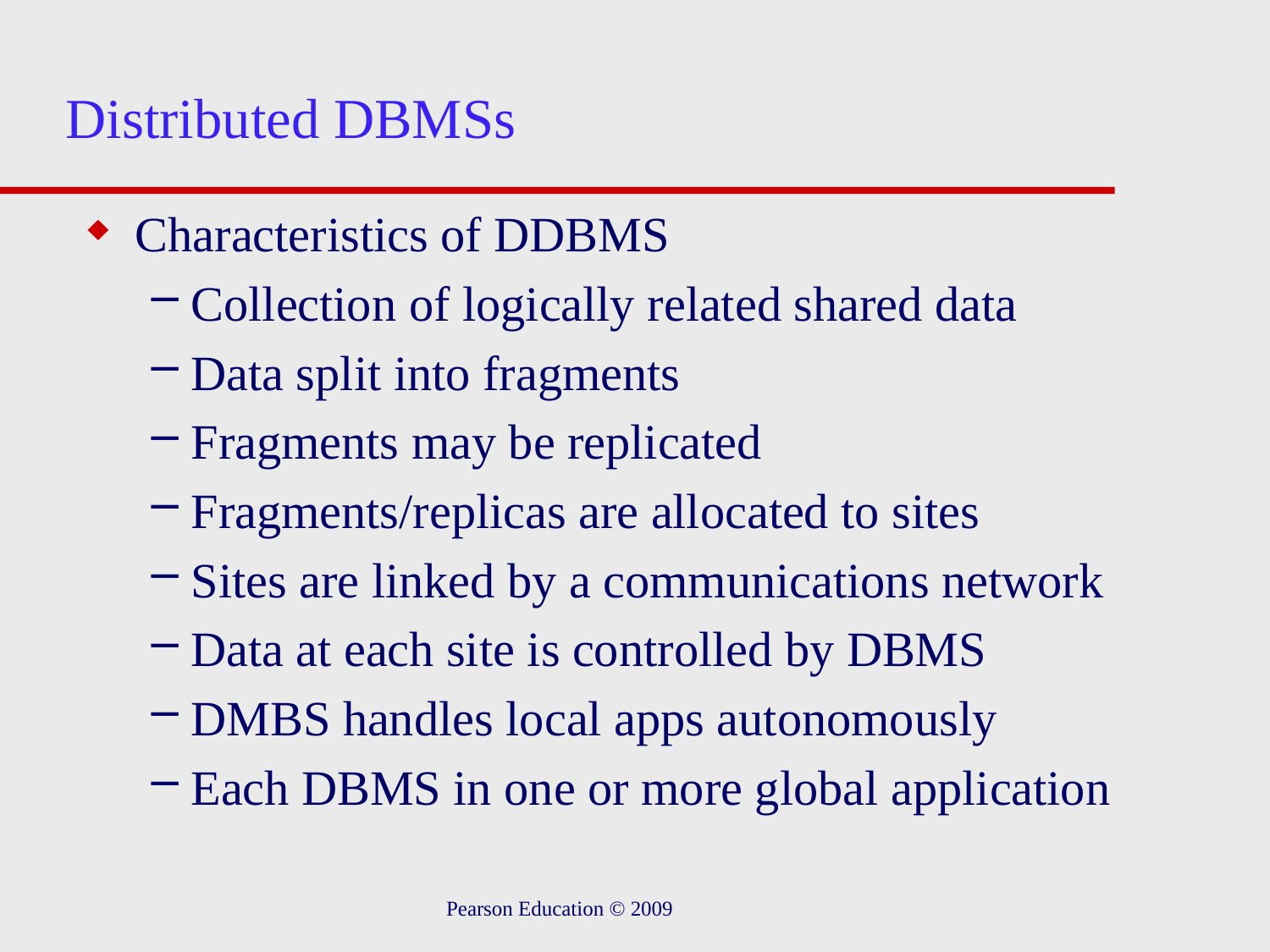

# Distributed DBMSs
Characteristics of DDBMS
Collection of logically related shared data
Data split into fragments
Fragments may be replicated
Fragments/replicas are allocated to sites
Sites are linked by a communications network
Data at each site is controlled by DBMS
DMBS handles local apps autonomously
Each DBMS in one or more global application